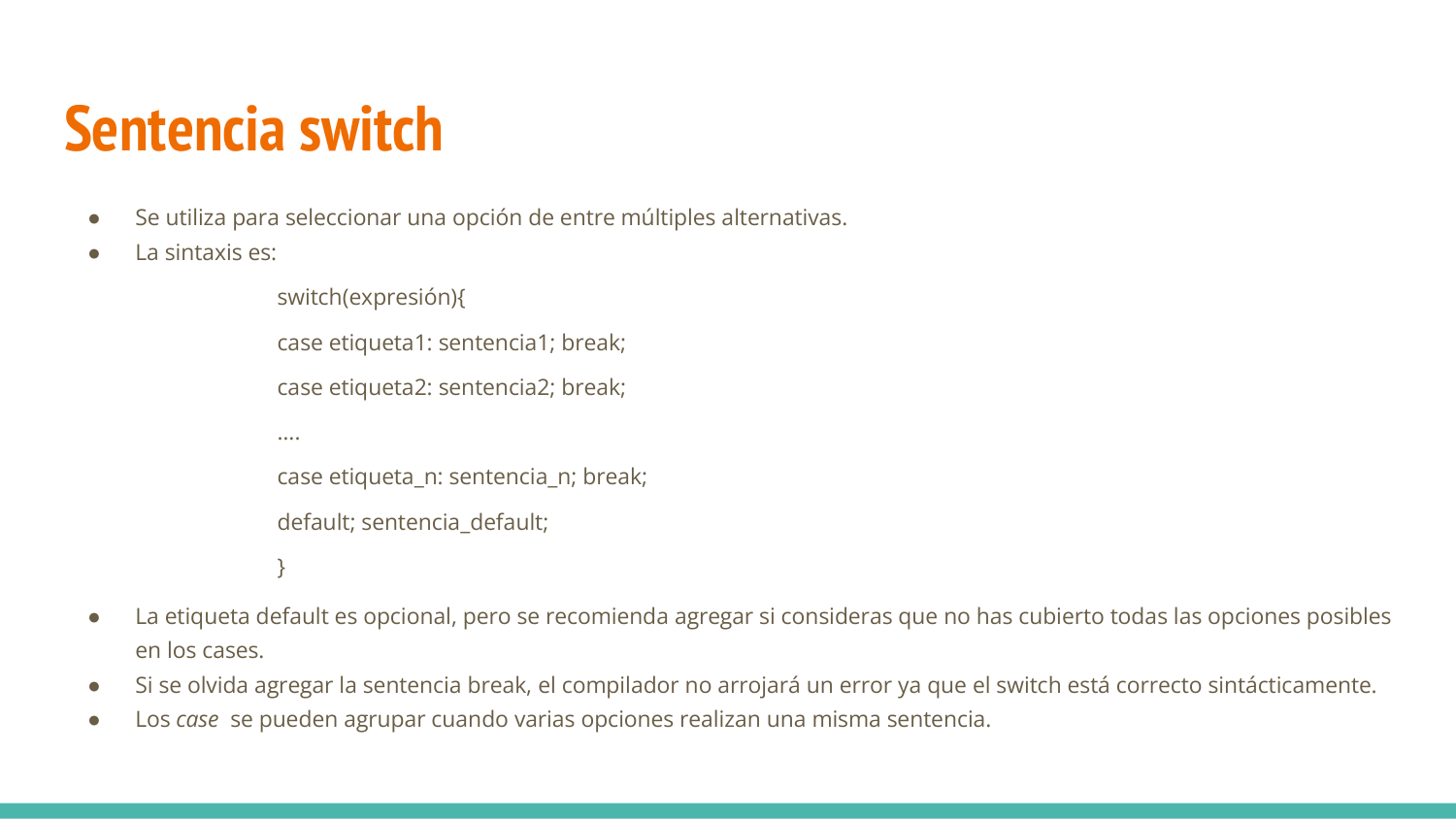

# Sentencia switch
Se utiliza para seleccionar una opción de entre múltiples alternativas.
La sintaxis es:
switch(expresión){
	case etiqueta1: sentencia1; break;
	case etiqueta2: sentencia2; break;
	….
	case etiqueta_n: sentencia_n; break;
	default; sentencia_default;
}
La etiqueta default es opcional, pero se recomienda agregar si consideras que no has cubierto todas las opciones posibles en los cases.
Si se olvida agregar la sentencia break, el compilador no arrojará un error ya que el switch está correcto sintácticamente.
Los case  se pueden agrupar cuando varias opciones realizan una misma sentencia.